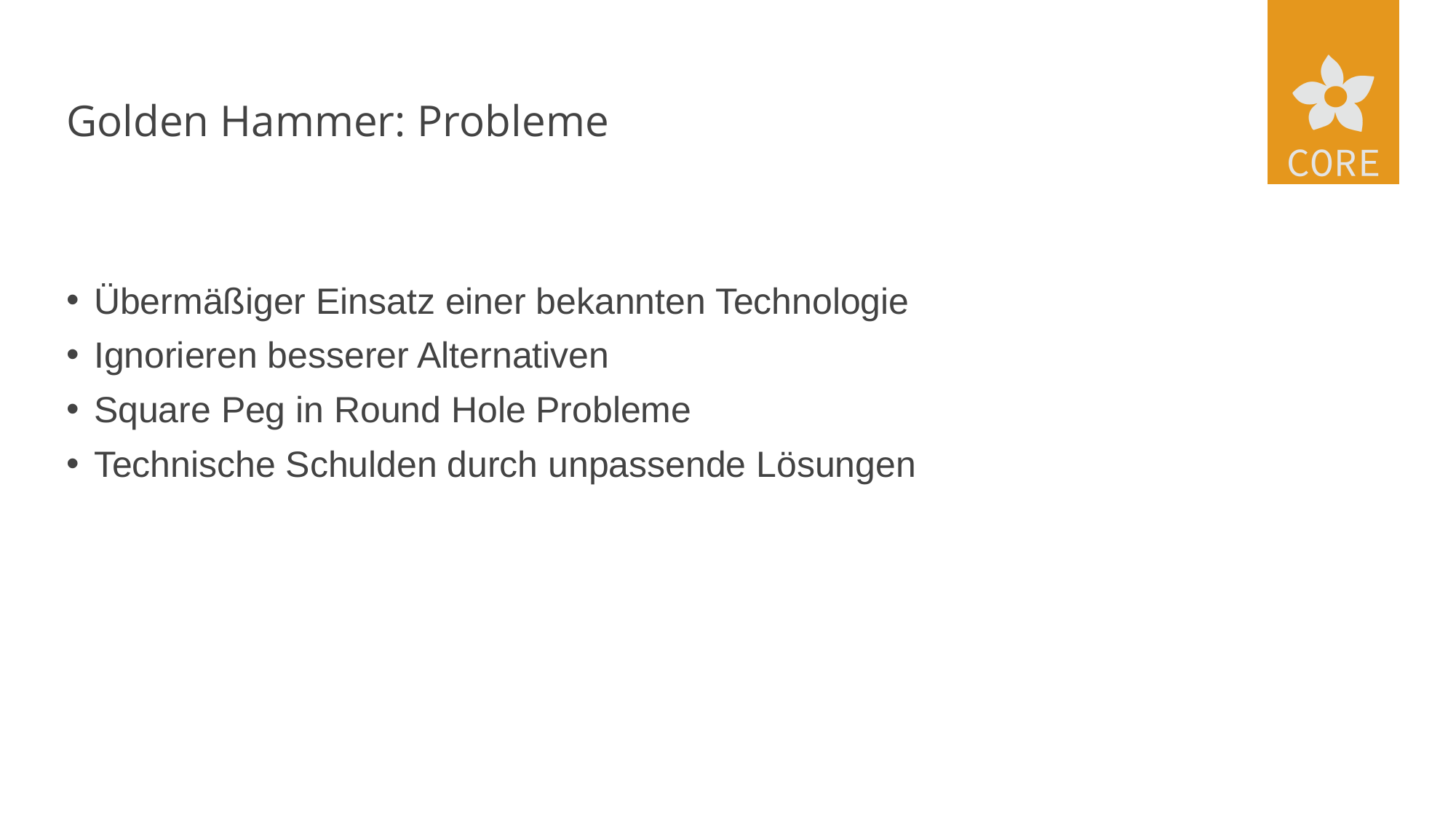

# Golden Hammer: Probleme

Übermäßiger Einsatz einer bekannten Technologie
Ignorieren besserer Alternativen
Square Peg in Round Hole Probleme
Technische Schulden durch unpassende Lösungen